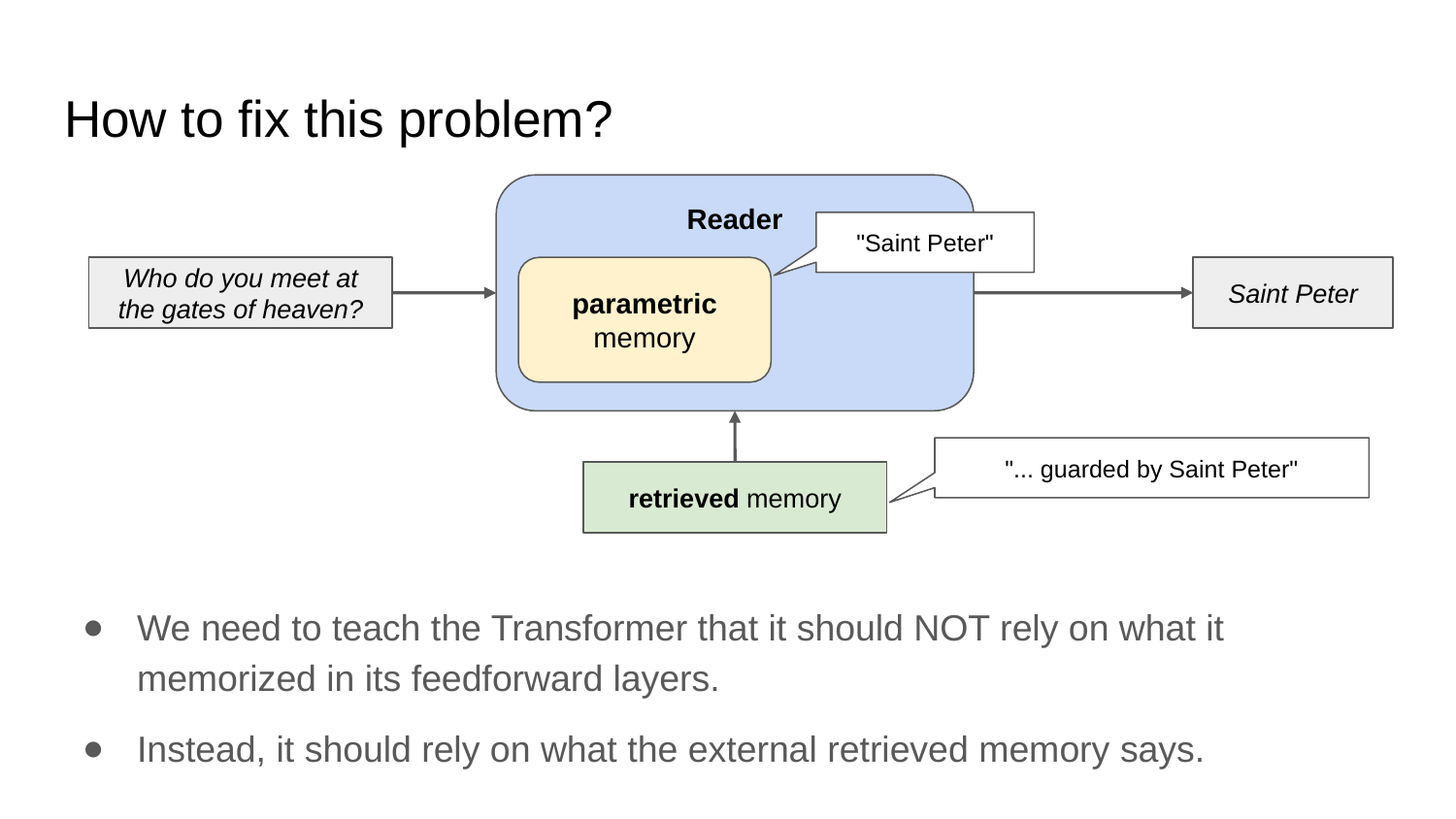

# How to fix this problem?
Reader
"Saint Peter"
Who do you meet at the gates of heaven?
parametric memory
Saint Peter
"... guarded by Saint Peter"
retrieved memory
We need to teach the Transformer that it should NOT rely on what it memorized in its feedforward layers.
Instead, it should rely on what the external retrieved memory says.